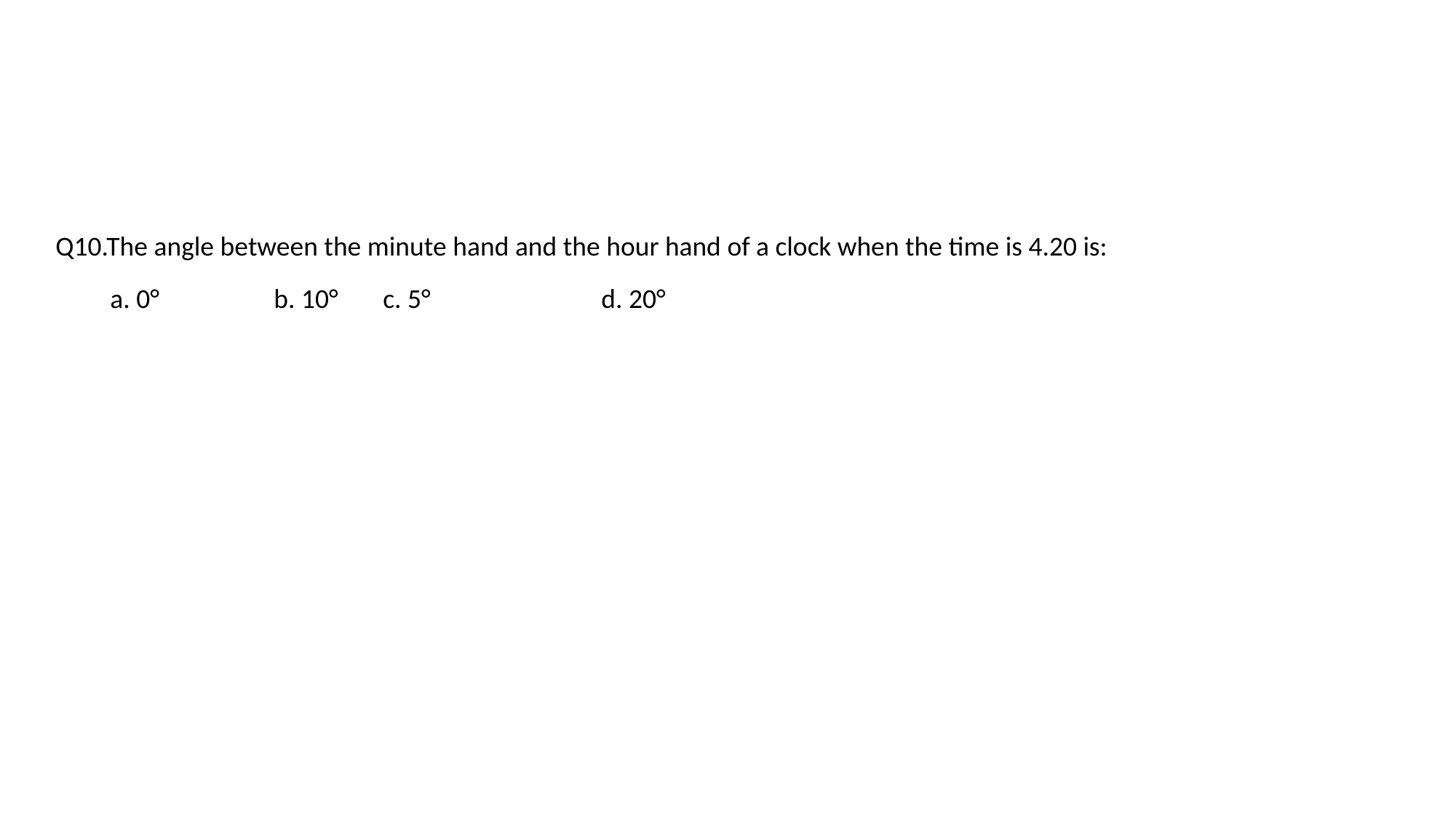

#
Q10.The angle between the minute hand and the hour hand of a clock when the time is 4.20 is:
a. 0°		b. 10°	c. 5°		d. 20°